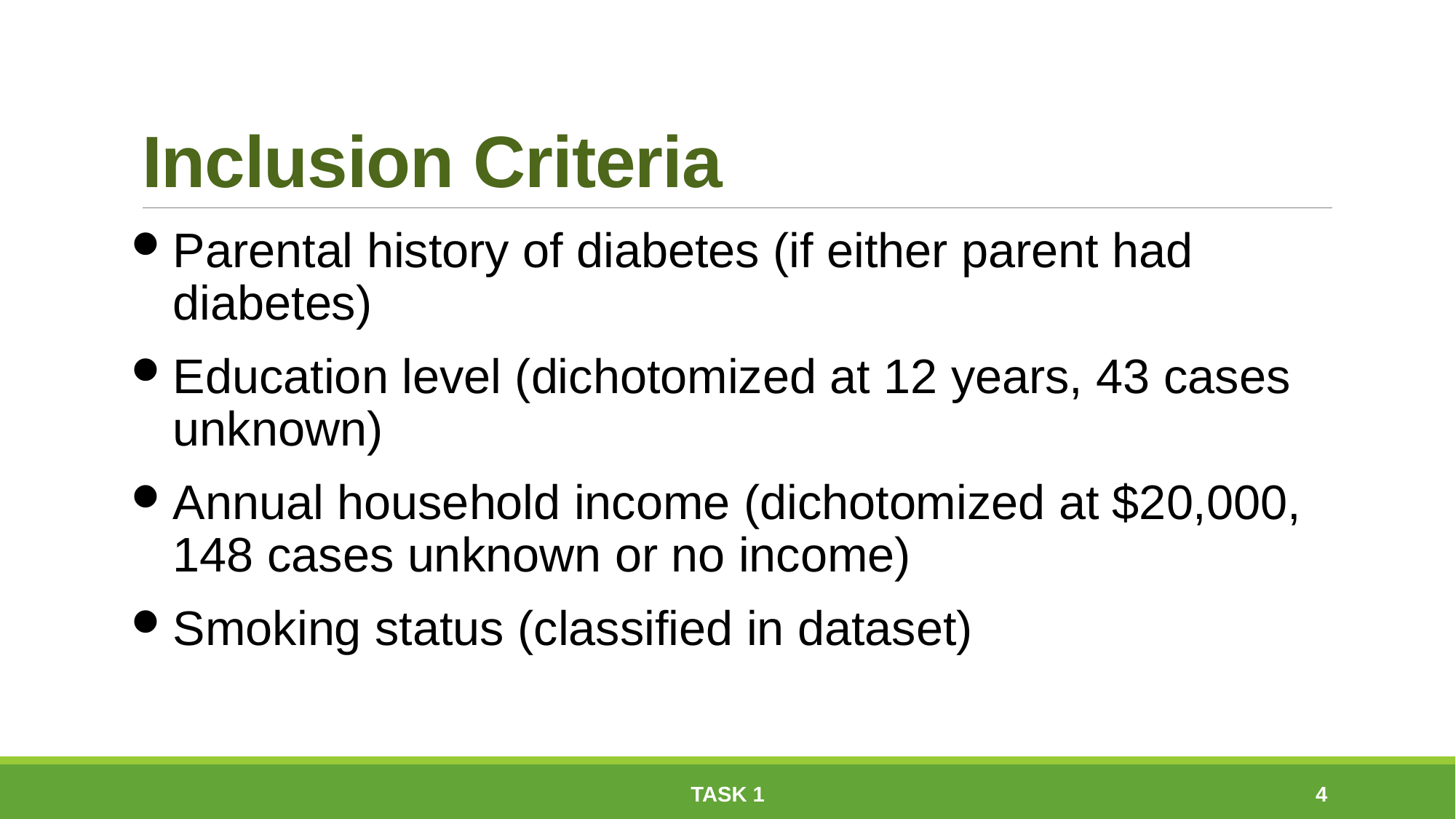

# Inclusion Criteria
Parental history of diabetes (if either parent had diabetes)
Education level (dichotomized at 12 years, 43 cases unknown)
Annual household income (dichotomized at $20,000, 148 cases unknown or no income)
Smoking status (classified in dataset)
task 1
4